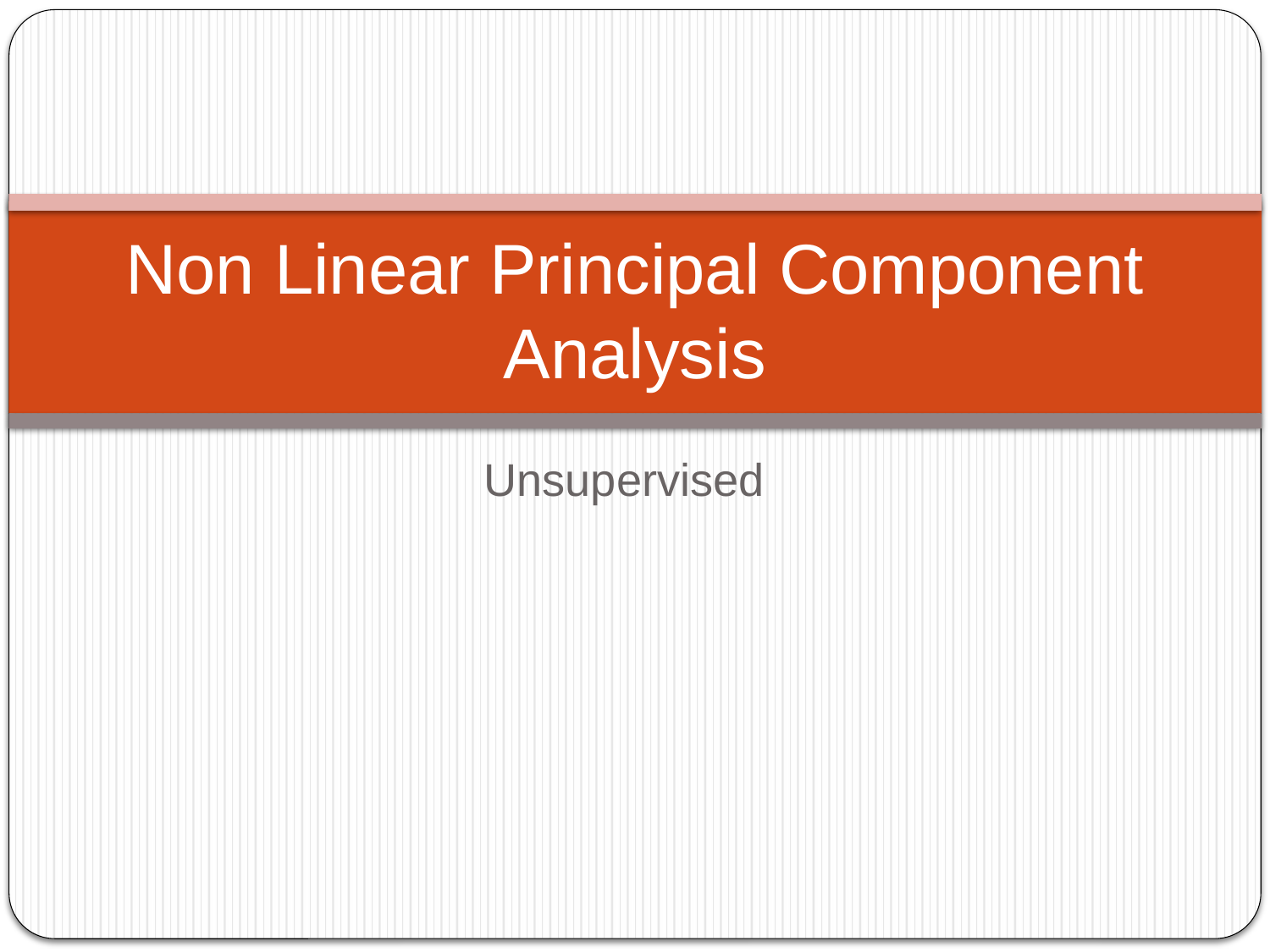

# Non Linear Principal Component Analysis
Unsupervised